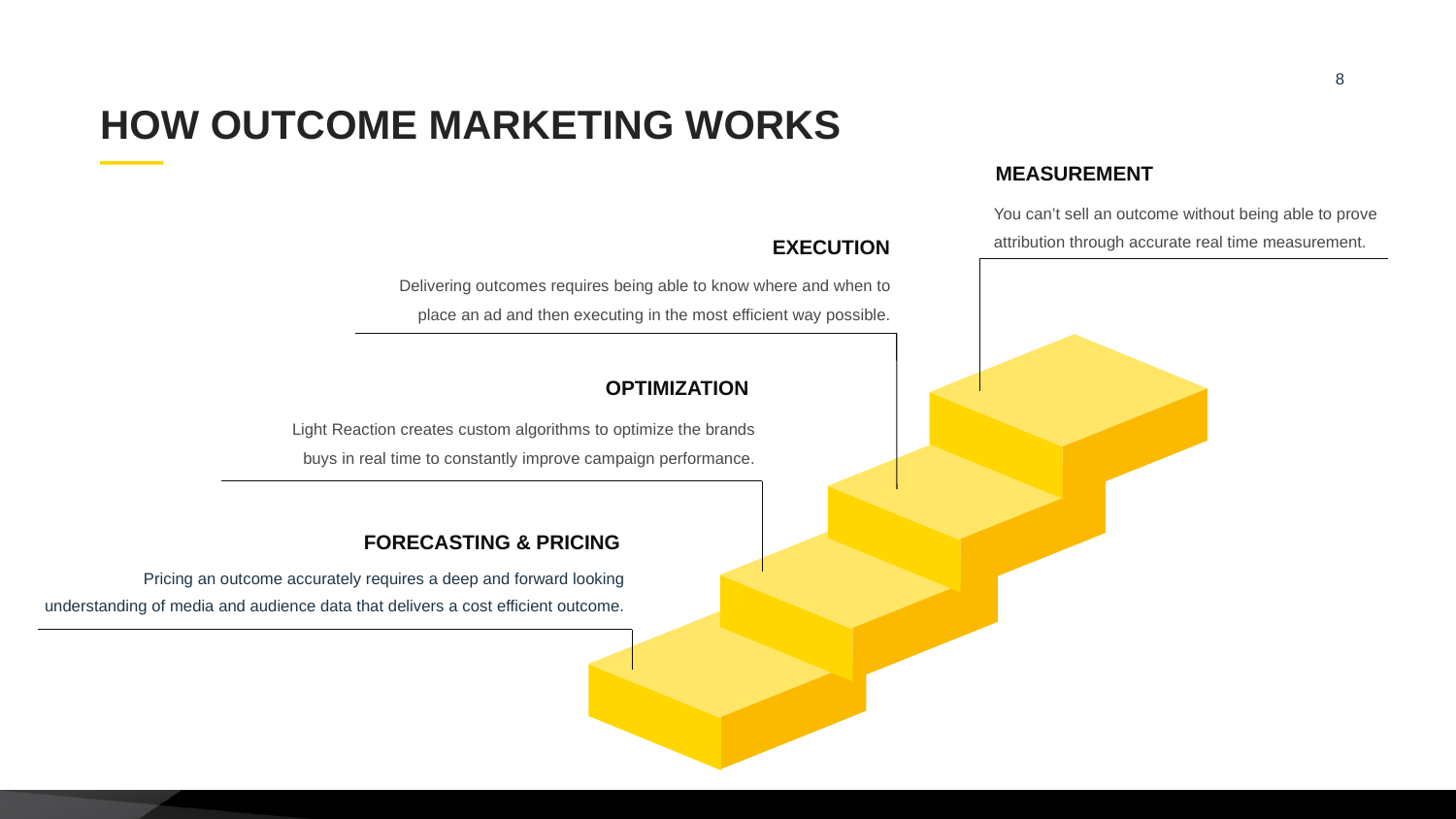

8
# HOW OUTCOME MARKETING WORKS
MEASUREMENT
You can’t sell an outcome without being able to prove attribution through accurate real time measurement.
EXECUTION
Delivering outcomes requires being able to know where and when to place an ad and then executing in the most efficient way possible.

OPTIMIZATION
Light Reaction creates custom algorithms to optimize the brands buys in real time to constantly improve campaign performance.

FORECASTING & PRICING
Pricing an outcome accurately requires a deep and forward looking understanding of media and audience data that delivers a cost efficient outcome.